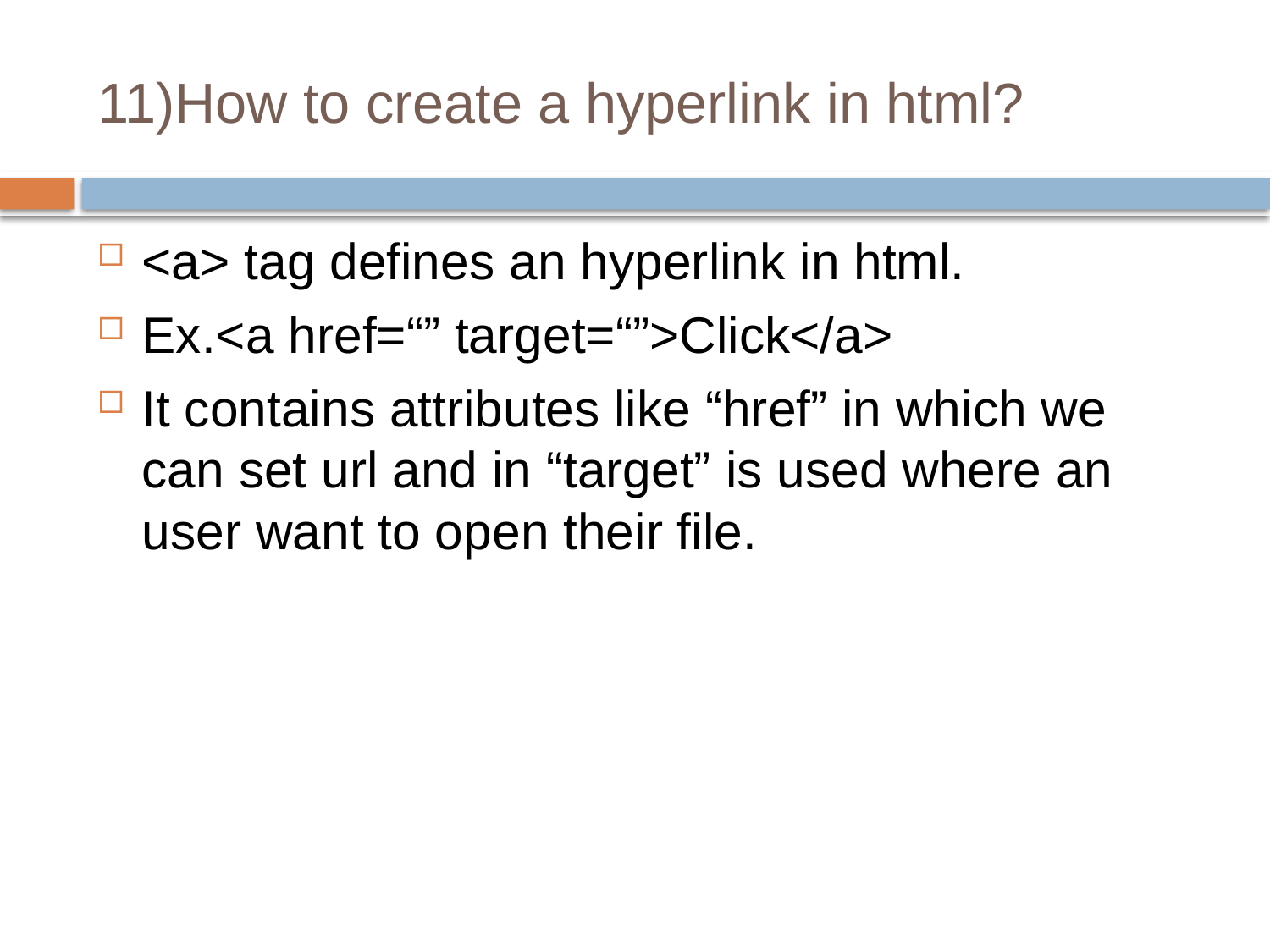

# 11)How to create a hyperlink in html?
<a> tag defines an hyperlink in html.
Ex.<a href=“” target=“”>Click</a>
It contains attributes like “href” in which we can set url and in “target” is used where an user want to open their file.